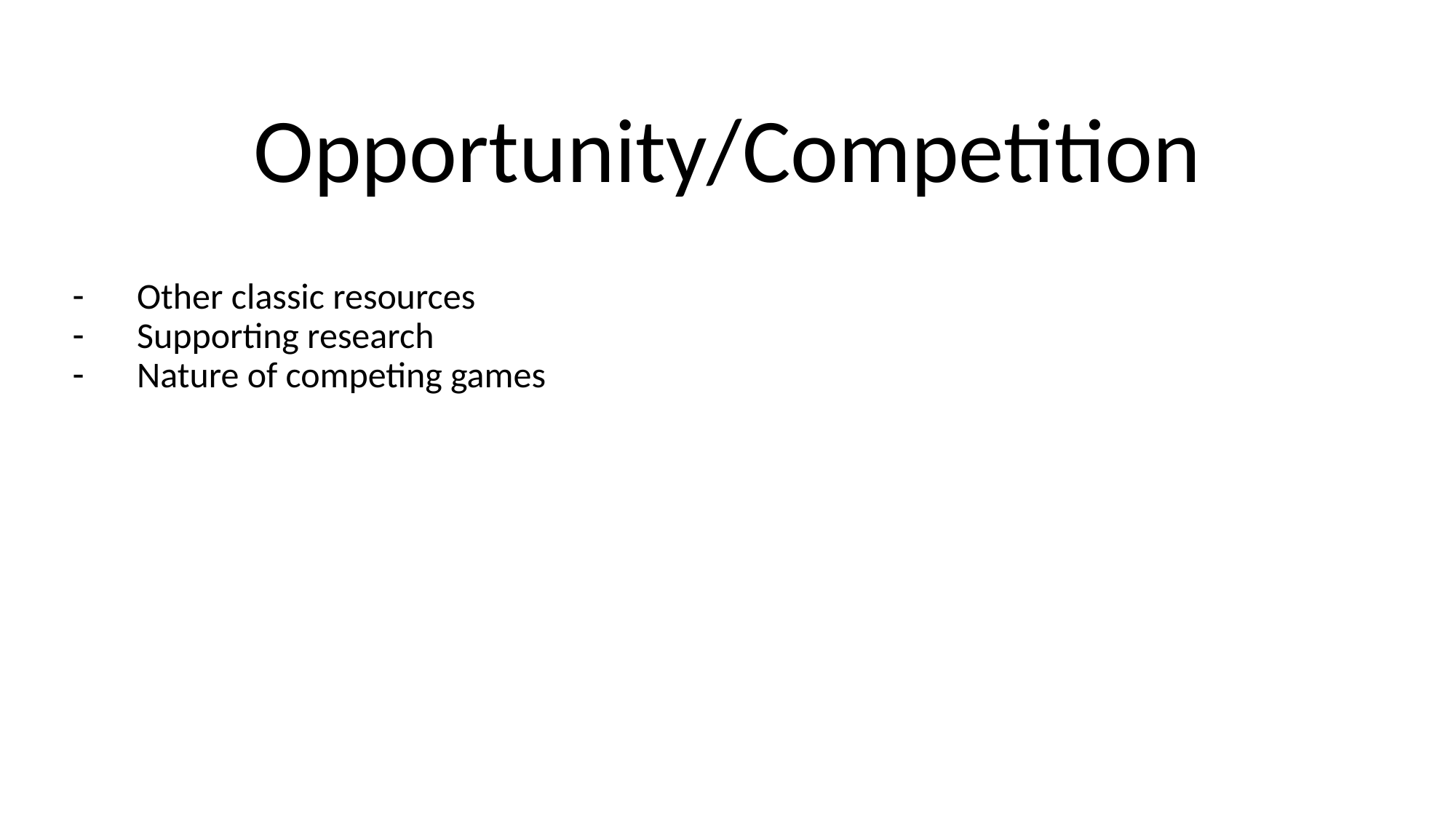

# Opportunity/Competition
Other classic resources
Supporting research
Nature of competing games